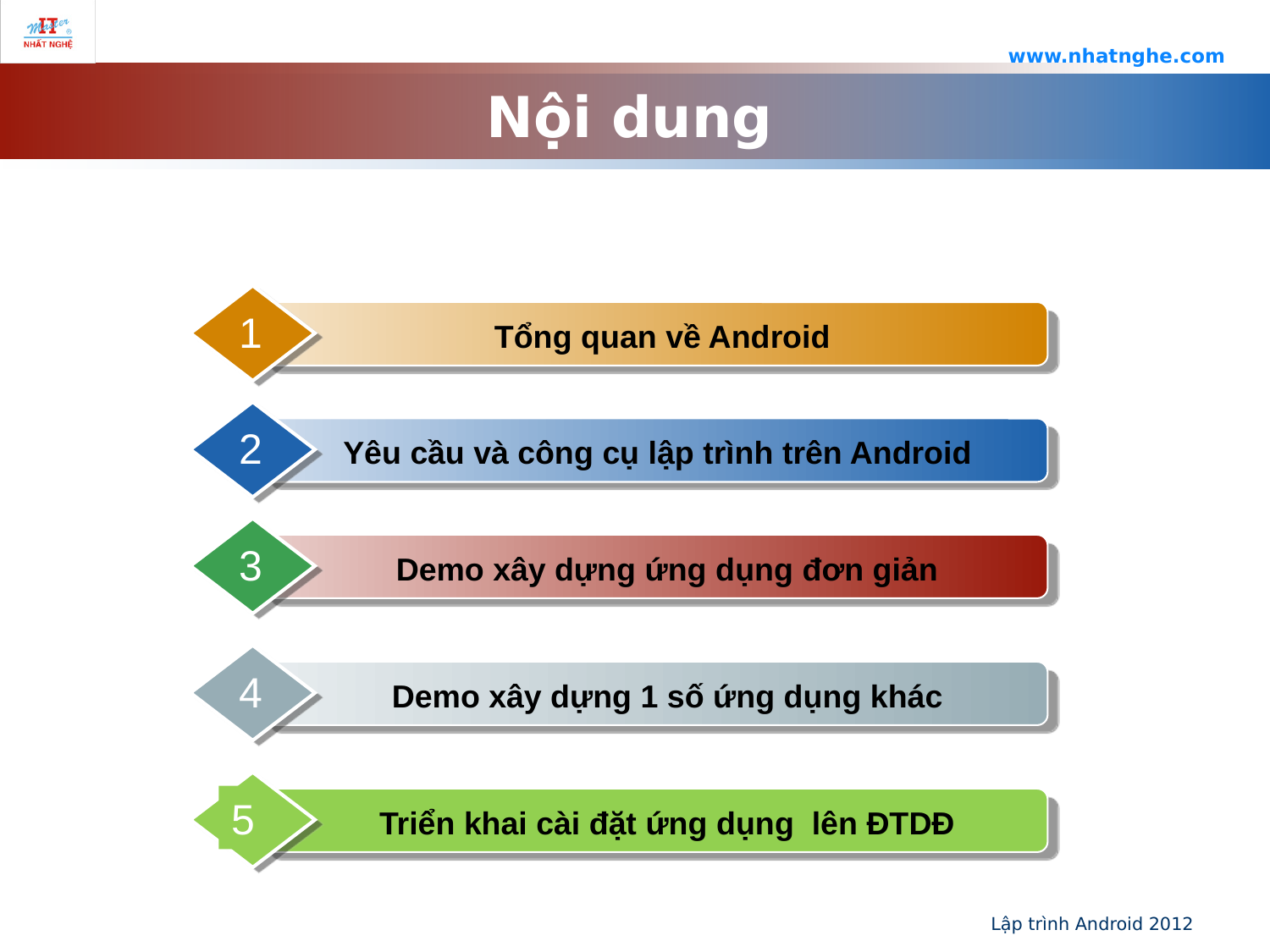

www.nhatnghe.com
# Nội dung

1

Tổng quan về Android

2

Yêu cầu và công cụ lập trình trên Android

3

Demo xây dựng ứng dụng đơn giản

4

Demo xây dựng 1 số ứng dụng khác

5

Triển khai cài đặt ứng dụng  lên ĐTDĐ
Lập trình Android 2012